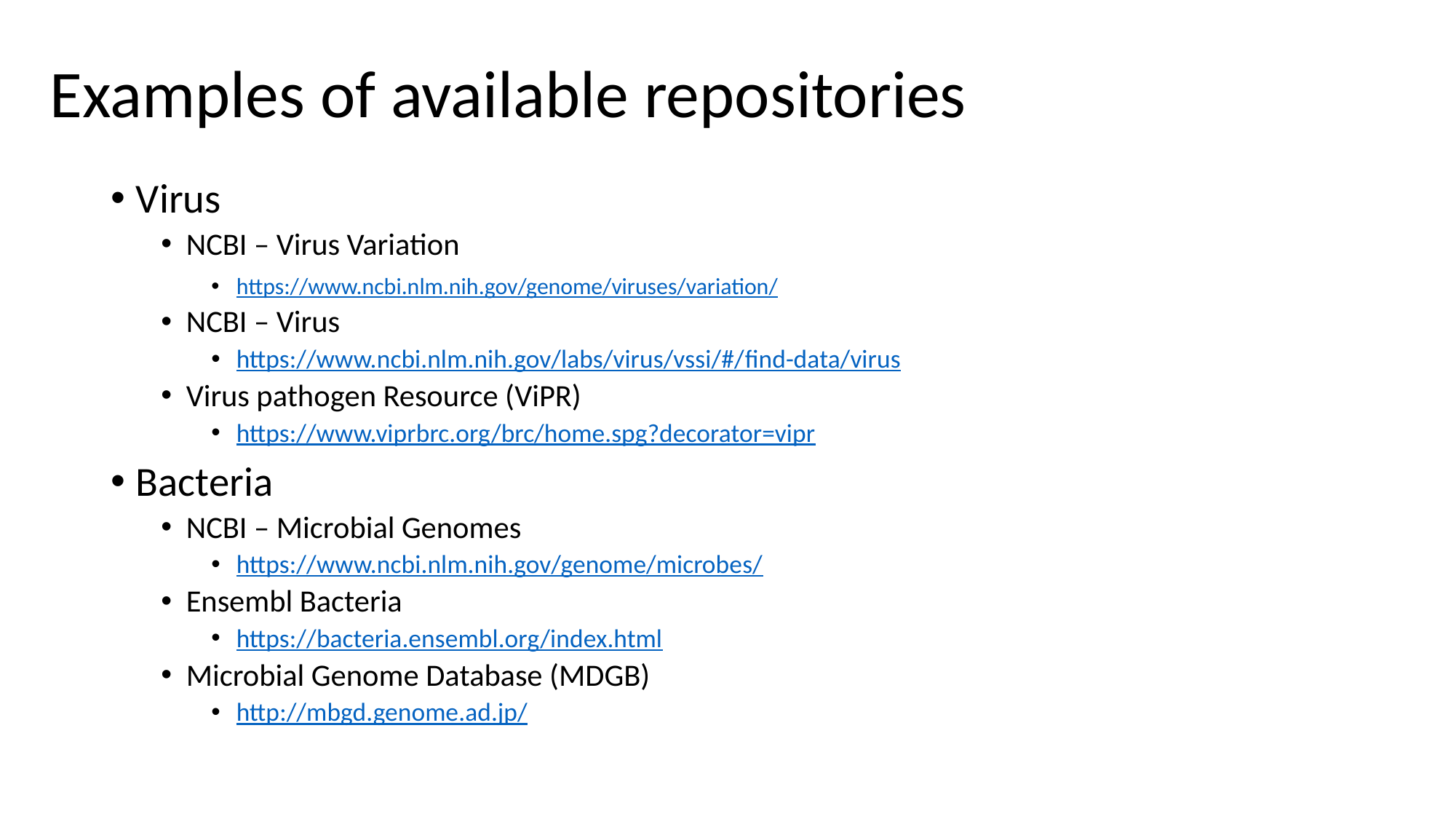

# Examples of available repositories
Virus
NCBI – Virus Variation
https://www.ncbi.nlm.nih.gov/genome/viruses/variation/
NCBI – Virus
https://www.ncbi.nlm.nih.gov/labs/virus/vssi/#/find-data/virus
Virus pathogen Resource (ViPR)
https://www.viprbrc.org/brc/home.spg?decorator=vipr
Bacteria
NCBI – Microbial Genomes
https://www.ncbi.nlm.nih.gov/genome/microbes/
Ensembl Bacteria
https://bacteria.ensembl.org/index.html
Microbial Genome Database (MDGB)
http://mbgd.genome.ad.jp/